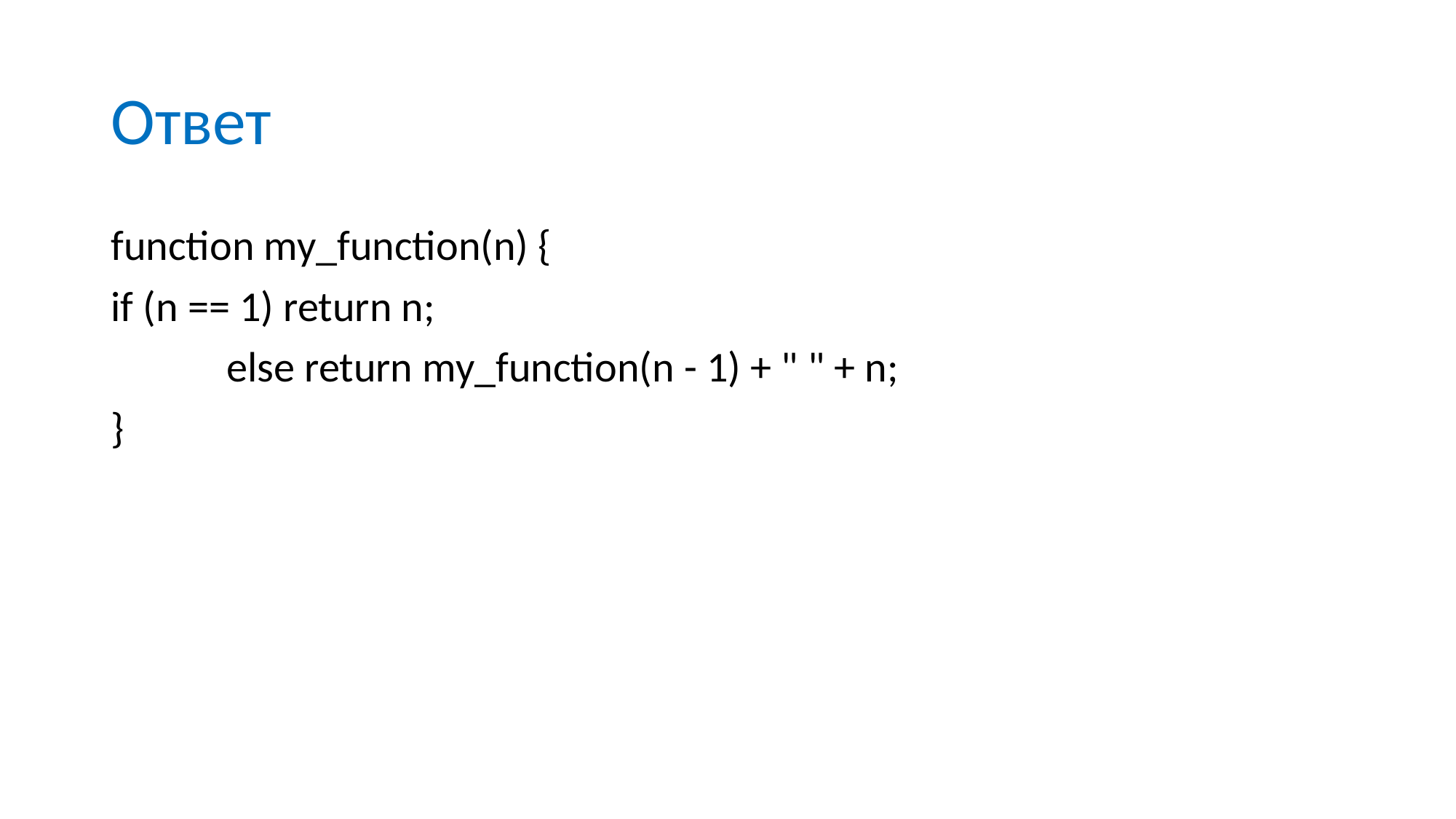

# Ответ
function my_function(n) {
if (n == 1) return n;
            else return my_function(n - 1) + " " + n;
}